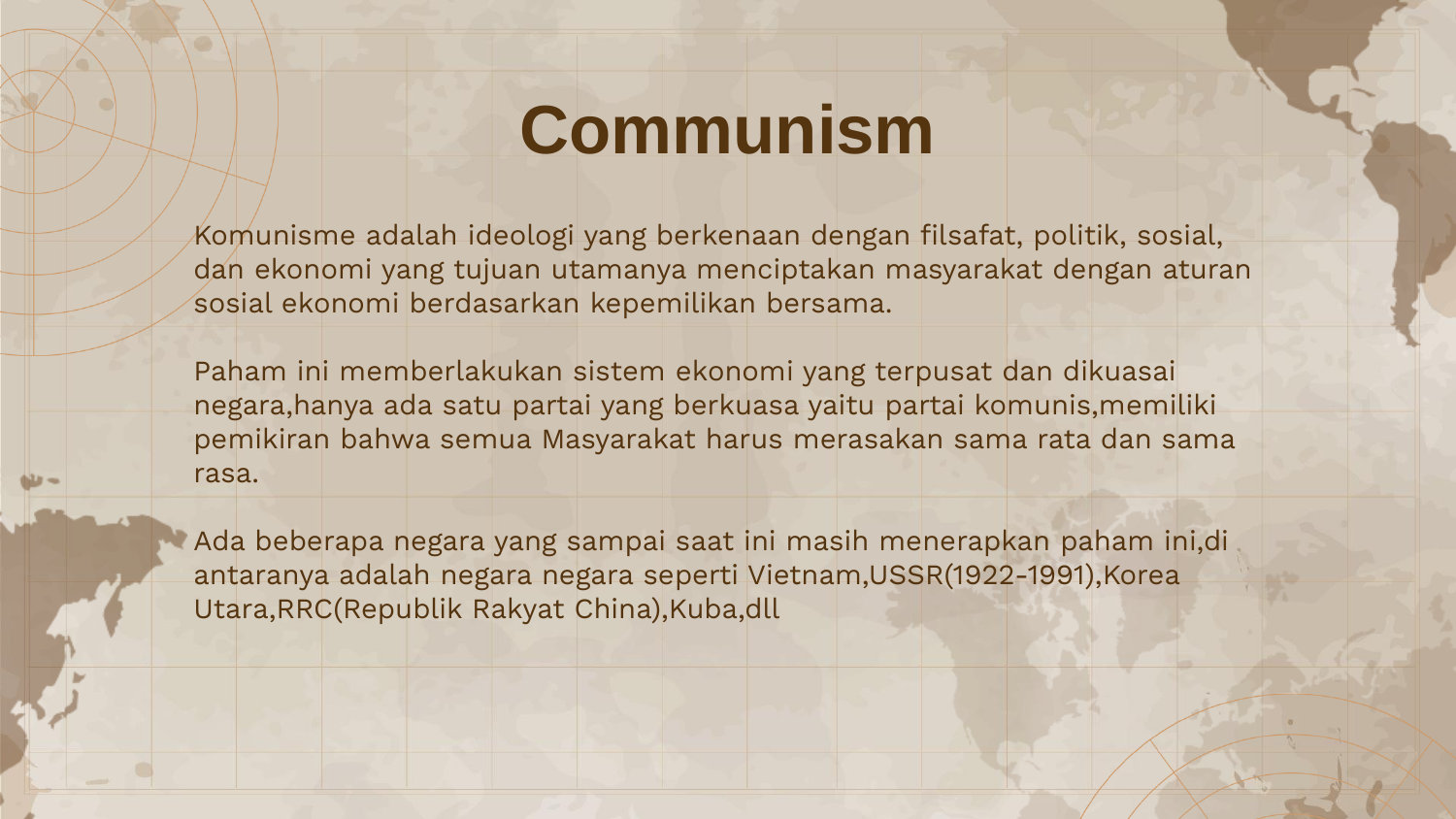

# Communism
Komunisme adalah ideologi yang berkenaan dengan filsafat, politik, sosial, dan ekonomi yang tujuan utamanya menciptakan masyarakat dengan aturan sosial ekonomi berdasarkan kepemilikan bersama.

Paham ini memberlakukan sistem ekonomi yang terpusat dan dikuasai negara,hanya ada satu partai yang berkuasa yaitu partai komunis,memiliki pemikiran bahwa semua Masyarakat harus merasakan sama rata dan sama rasa.

Ada beberapa negara yang sampai saat ini masih menerapkan paham ini,di antaranya adalah negara negara seperti Vietnam,USSR(1922-1991),Korea Utara,RRC(Republik Rakyat China),Kuba,dll